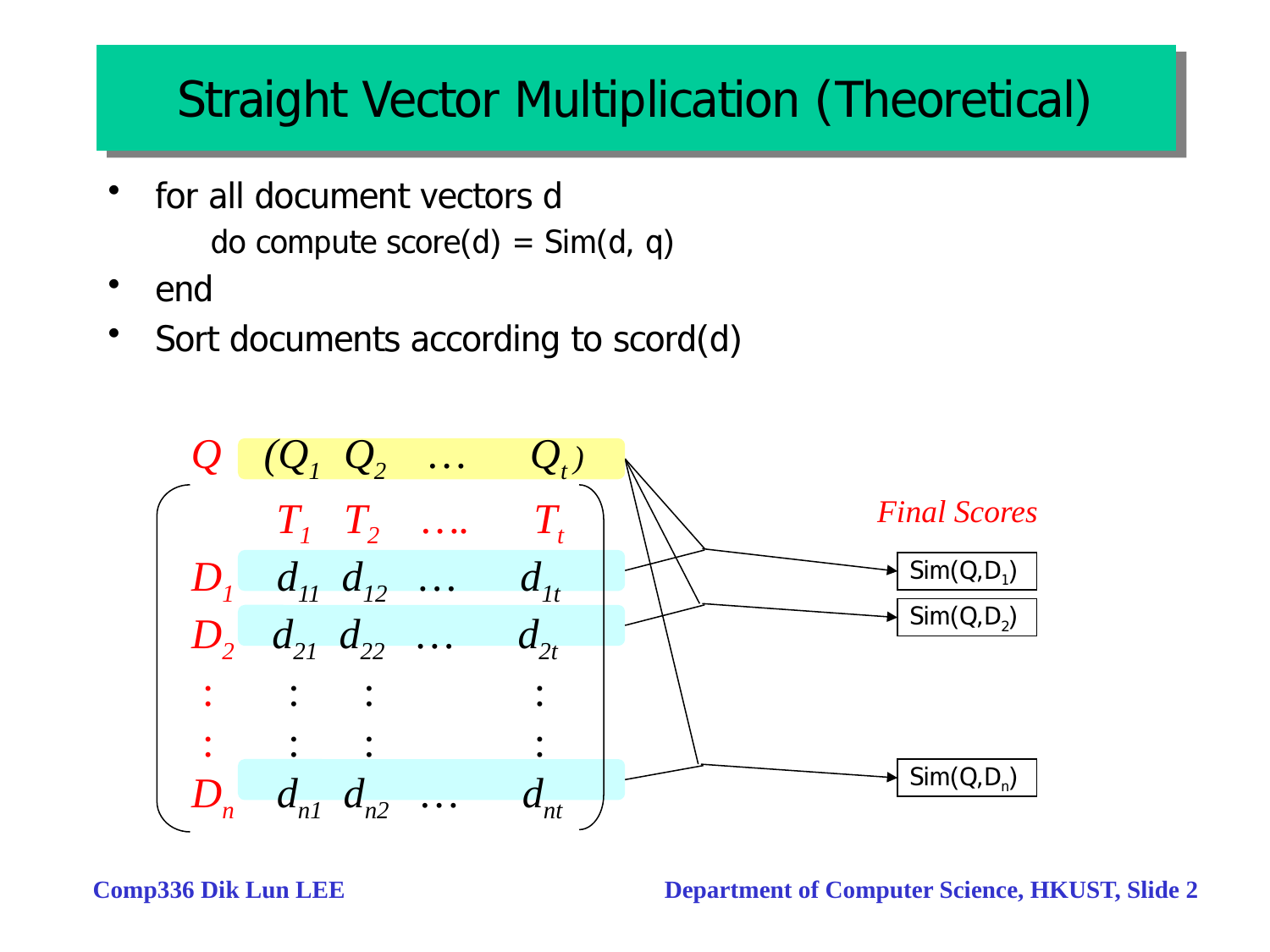

# Straight Vector Multiplication (Theoretical)
for all document vectors d
	do compute score(d) = Sim(d, q)
end
Sort documents according to scord(d)
Q    (Q1   Q2    …      Qt )

        T1   T2    ….      Tt
D1    d11  d12   …      d1t
D2    d21  d22   …      d2t
 :       :      :               :
 :       :      :               :
Dn    dn1  dn2   …      dnt

Final Scores
Sim(Q,D1)
Sim(Q,D2)
Sim(Q,Dn)
Comp336 Dik Lun LEE                                                    Department of Computer Science, HKUST, Slide 2